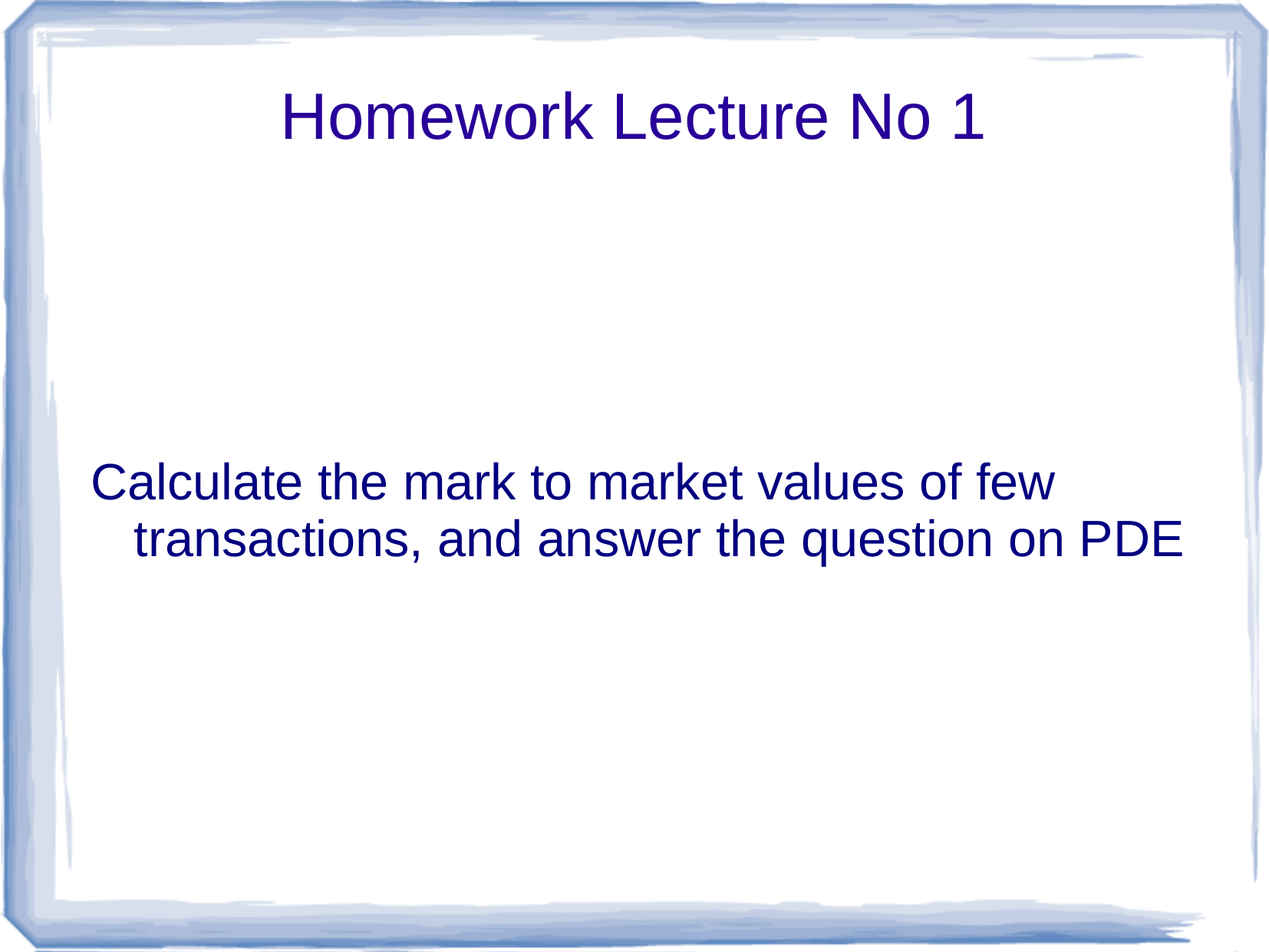

# Homework Lecture No 1
Calculate the mark to market values of few transactions, and answer the question on PDE